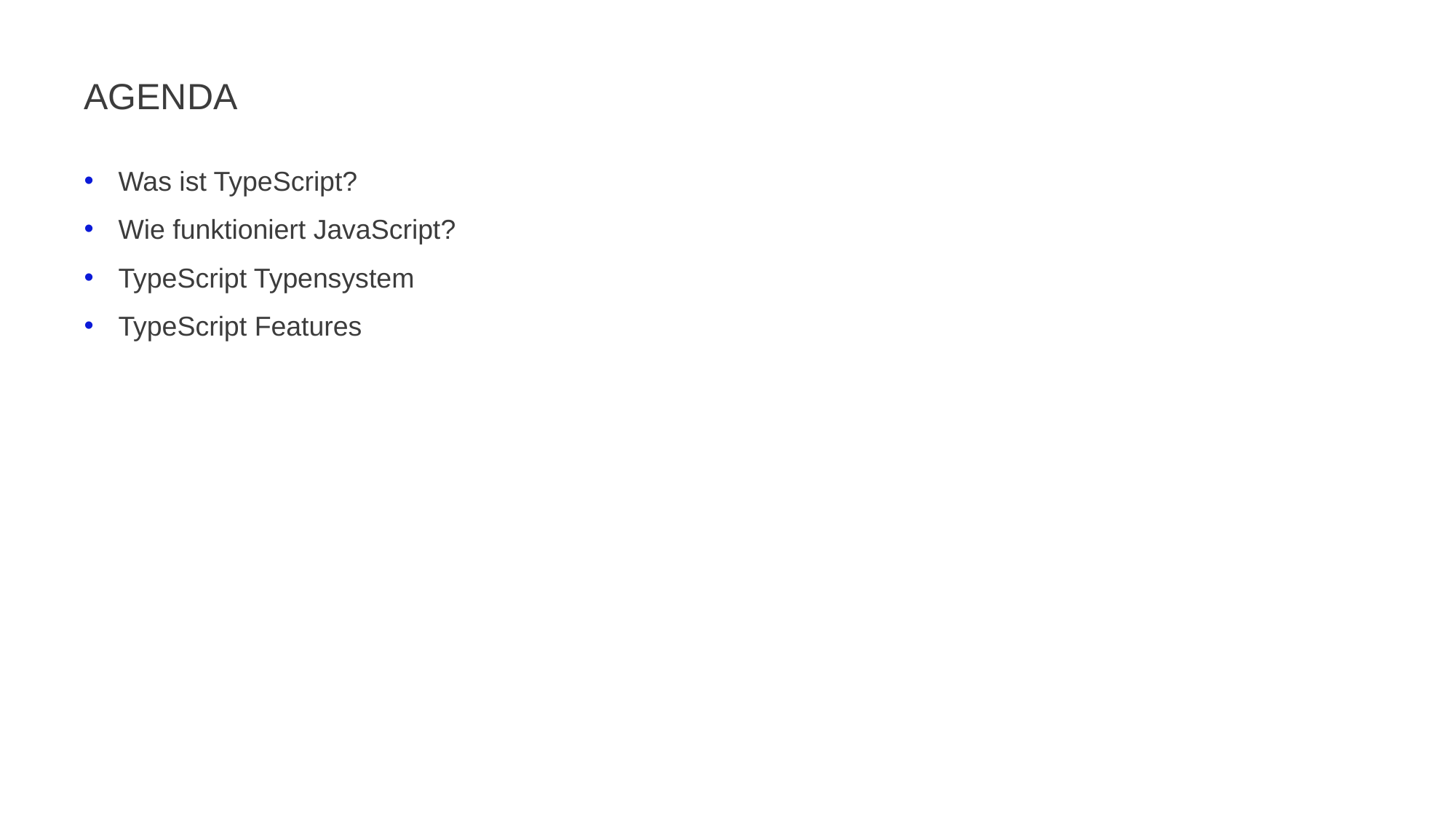

# Agenda
Was ist TypeScript?
Wie funktioniert JavaScript?
TypeScript Typensystem
TypeScript Features